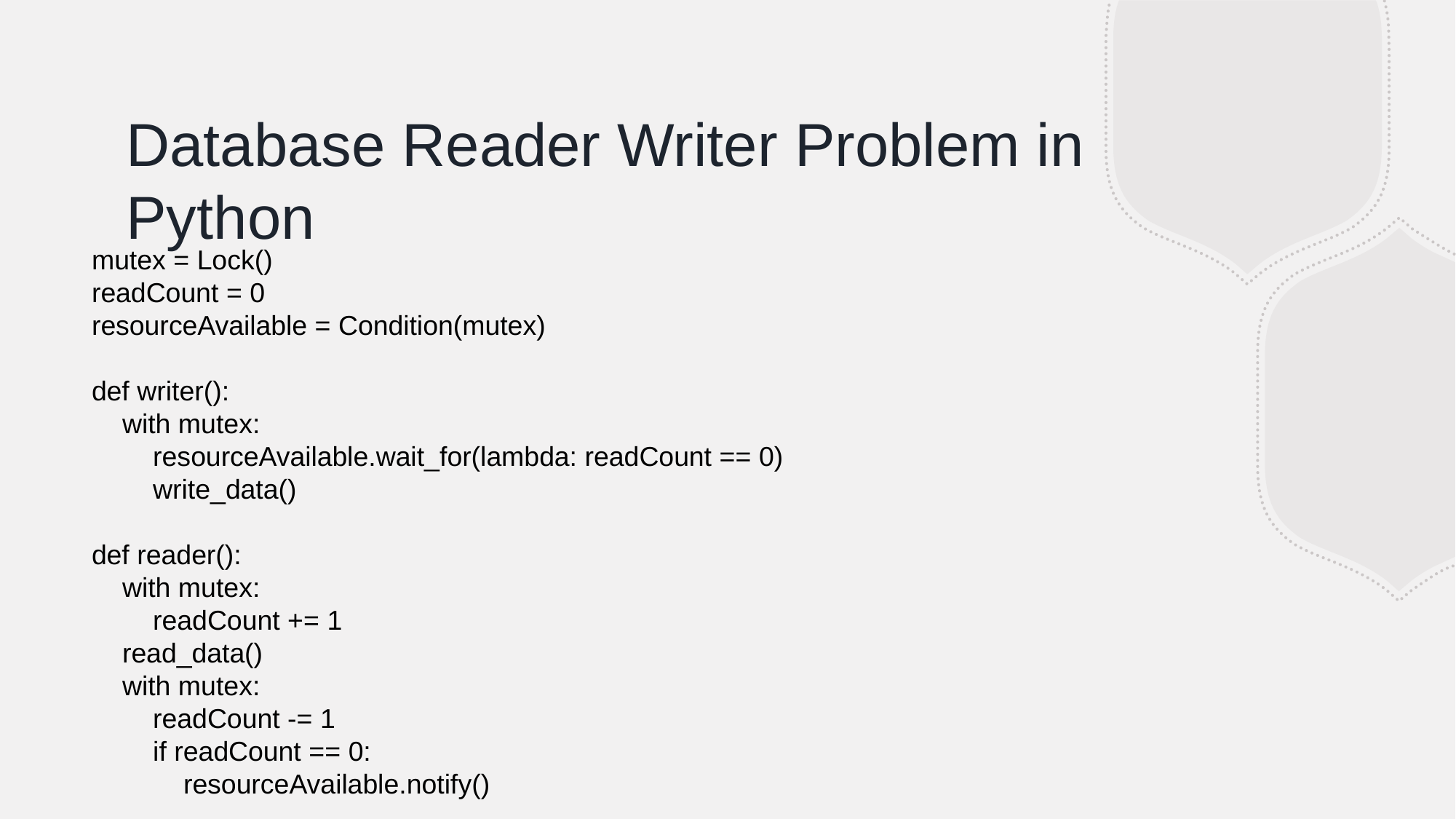

# Database Reader Writer Problem in Python
mutex = Lock()
readCount = 0
resourceAvailable = Condition(mutex)

def writer():
    with mutex:
        resourceAvailable.wait_for(lambda: readCount == 0)
        write_data()

def reader():
    with mutex:
        readCount += 1
    read_data()
    with mutex:
        readCount -= 1
        if readCount == 0:
            resourceAvailable.notify()